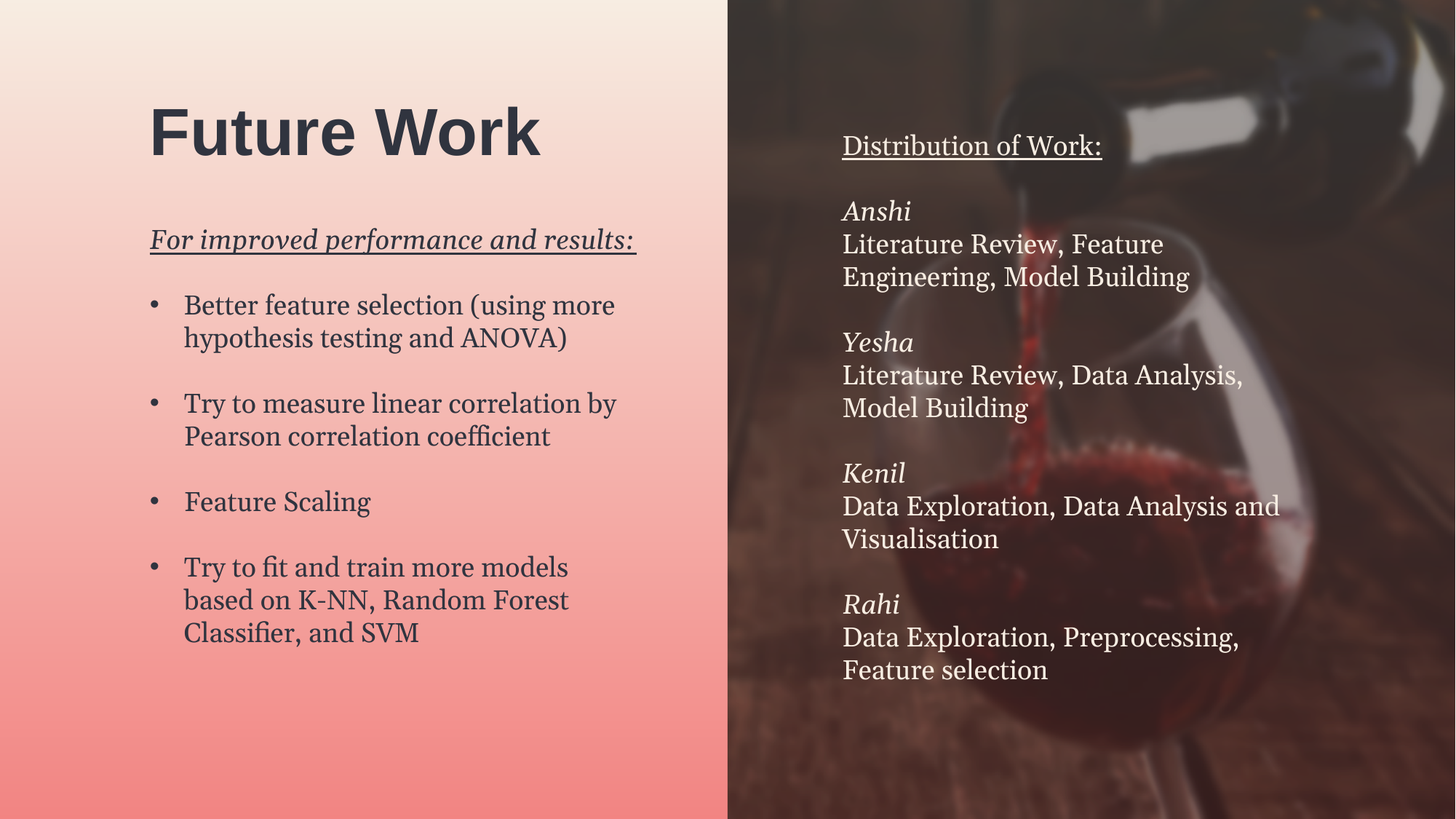

Future Work
Distribution of Work:

Anshi
Literature Review, Feature Engineering, Model Building

Yesha
Literature Review, Data Analysis, Model Building

Kenil
Data Exploration, Data Analysis and Visualisation

Rahi
Data Exploration, Preprocessing, Feature selection
For improved performance and results:

Better feature selection (using more hypothesis testing and ANOVA)

Try to measure linear correlation by Pearson correlation coefficient

Feature Scaling

Try to fit and train more models based on K-NN, Random Forest Classifier, and SVM